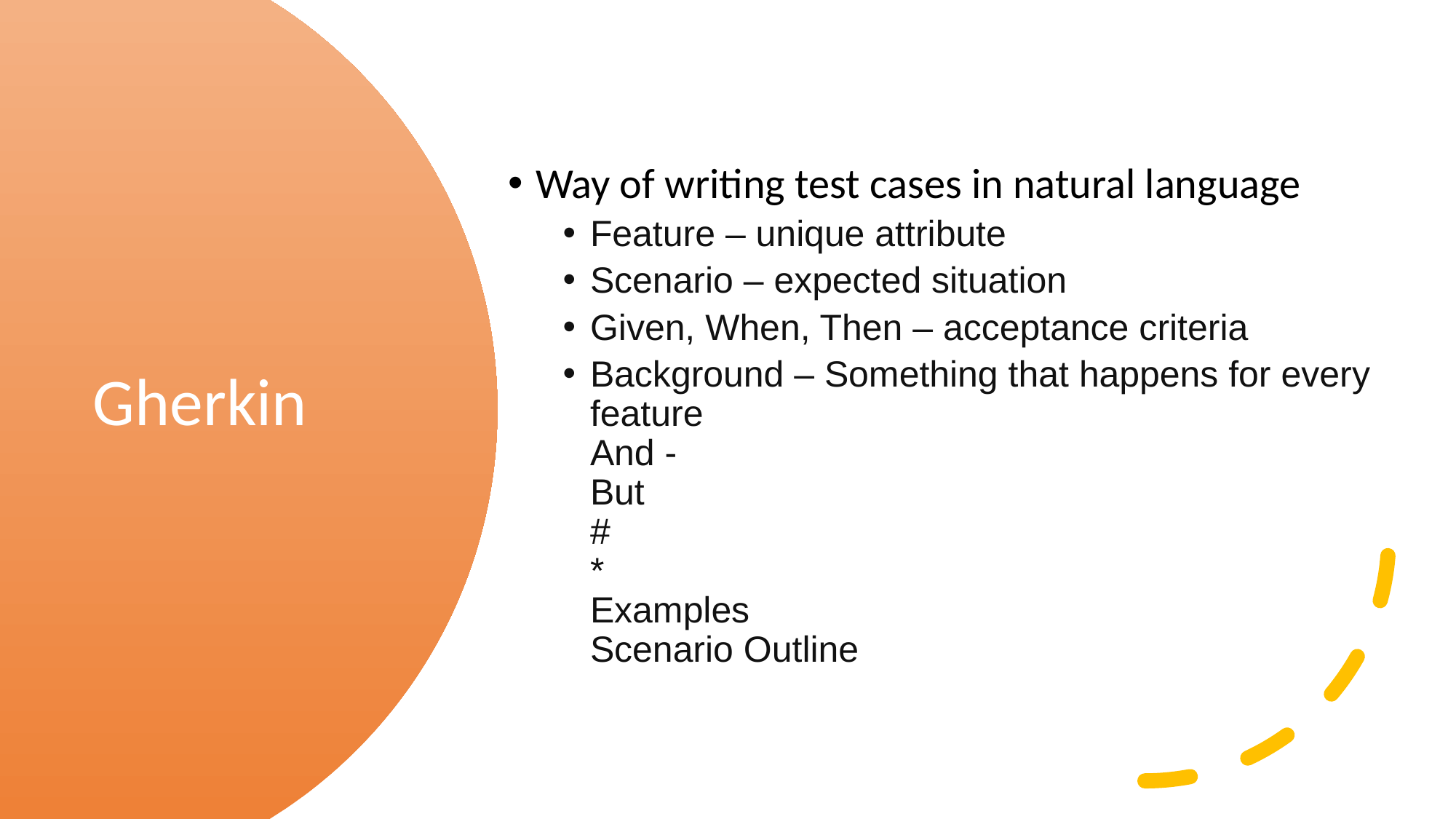

Way of writing test cases in natural language
Feature – unique attribute
Scenario – expected situation
Given, When, Then – acceptance criteria
Background – Something that happens for every feature
And -
But
#
*
Examples
Scenario Outline
# Gherkin